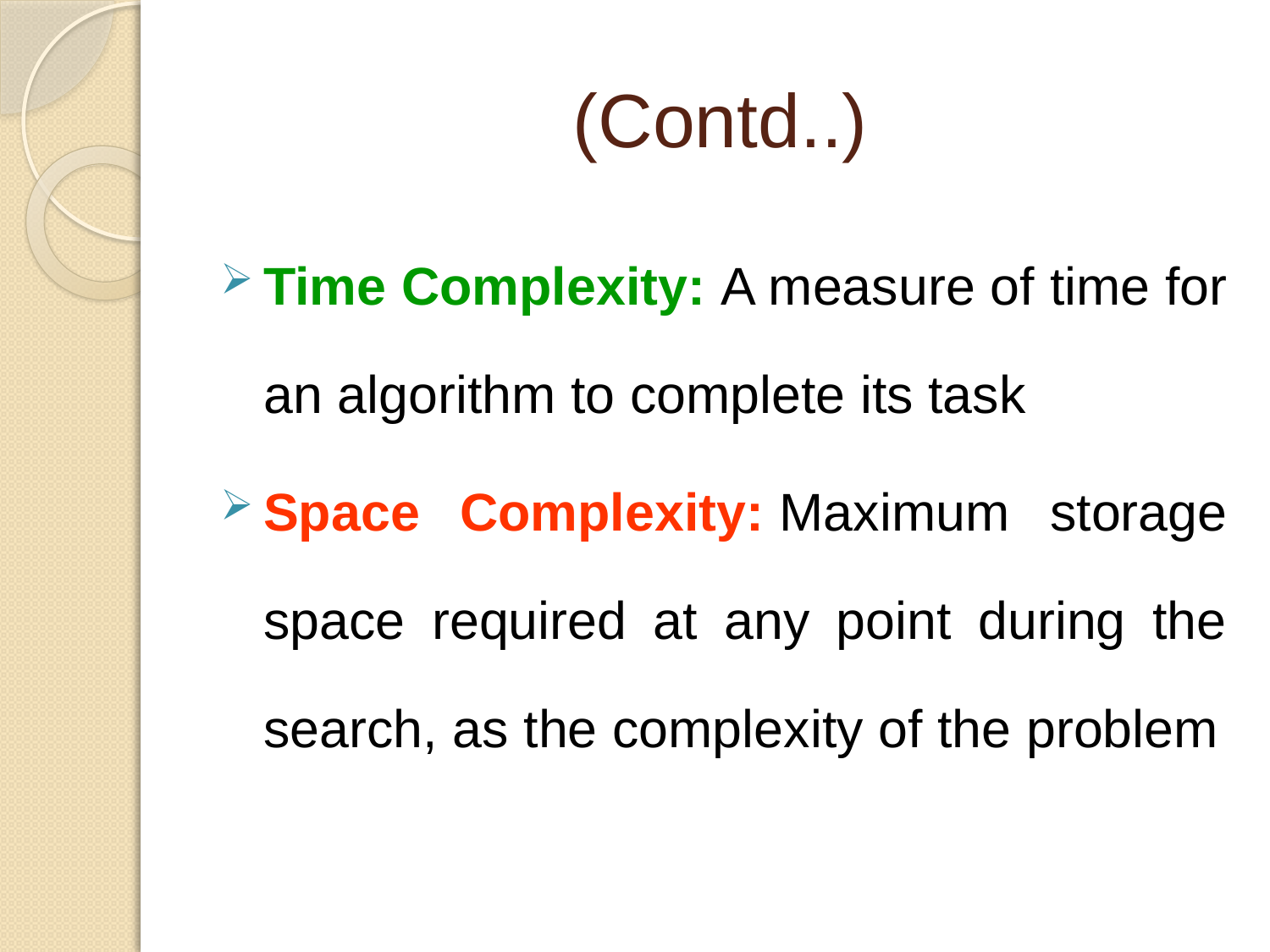

# (Contd..)
Time Complexity: A measure of time for an algorithm to complete its task
Space Complexity: Maximum storage space required at any point during the search, as the complexity of the problem